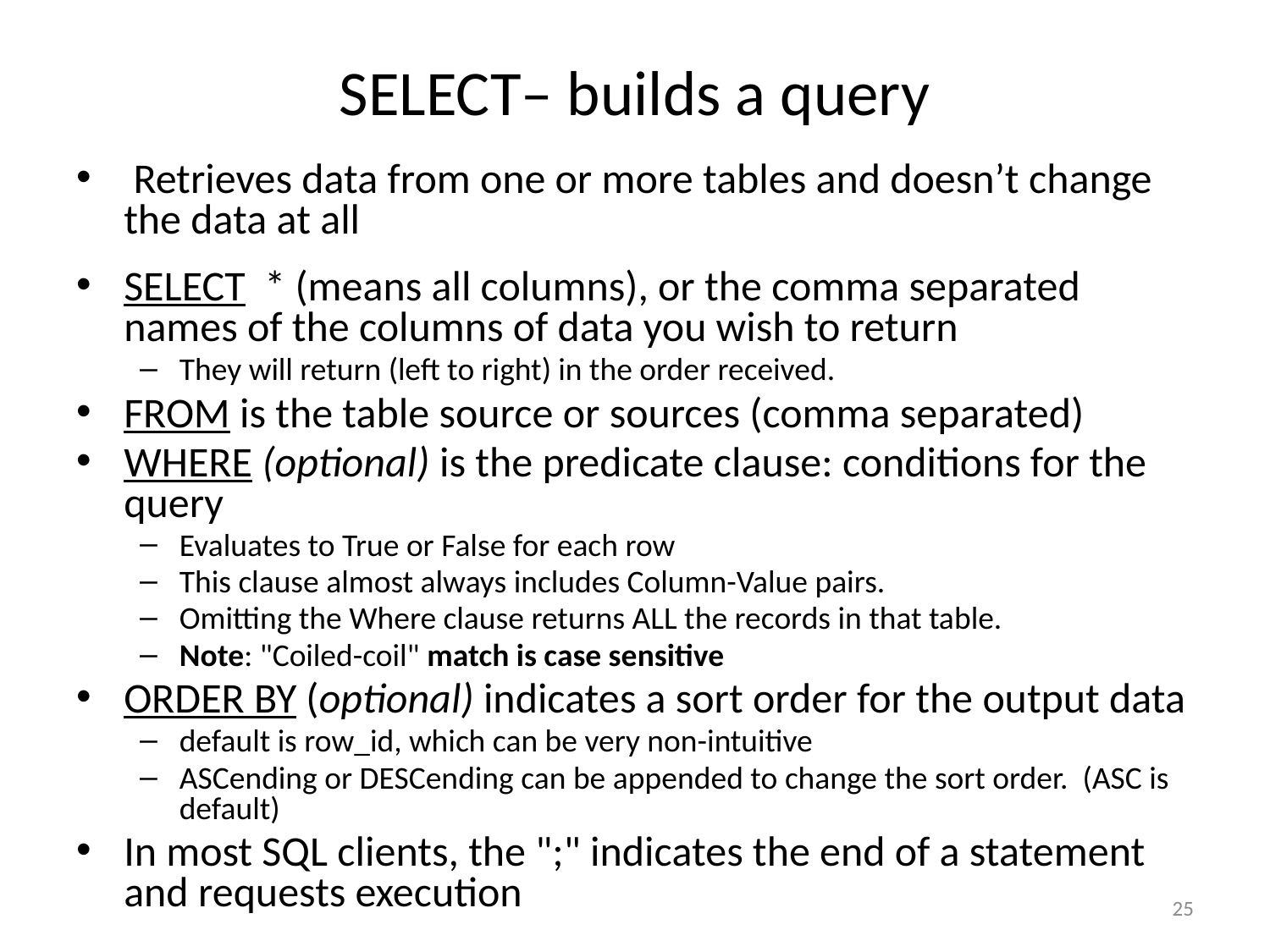

# SELECT– builds a query
 Retrieves data from one or more tables and doesn’t change the data at all

SELECT  * (means all columns), or the comma separated names of the columns of data you wish to return
They will return (left to right) in the order received.
FROM is the table source or sources (comma separated)
WHERE (optional) is the predicate clause: conditions for the query
Evaluates to True or False for each row
This clause almost always includes Column-Value pairs.
Omitting the Where clause returns ALL the records in that table.
Note: "Coiled-coil" match is case sensitive
ORDER BY (optional) indicates a sort order for the output data
default is row_id, which can be very non-intuitive
ASCending or DESCending can be appended to change the sort order.  (ASC is default)
In most SQL clients, the ";" indicates the end of a statement and requests execution
25